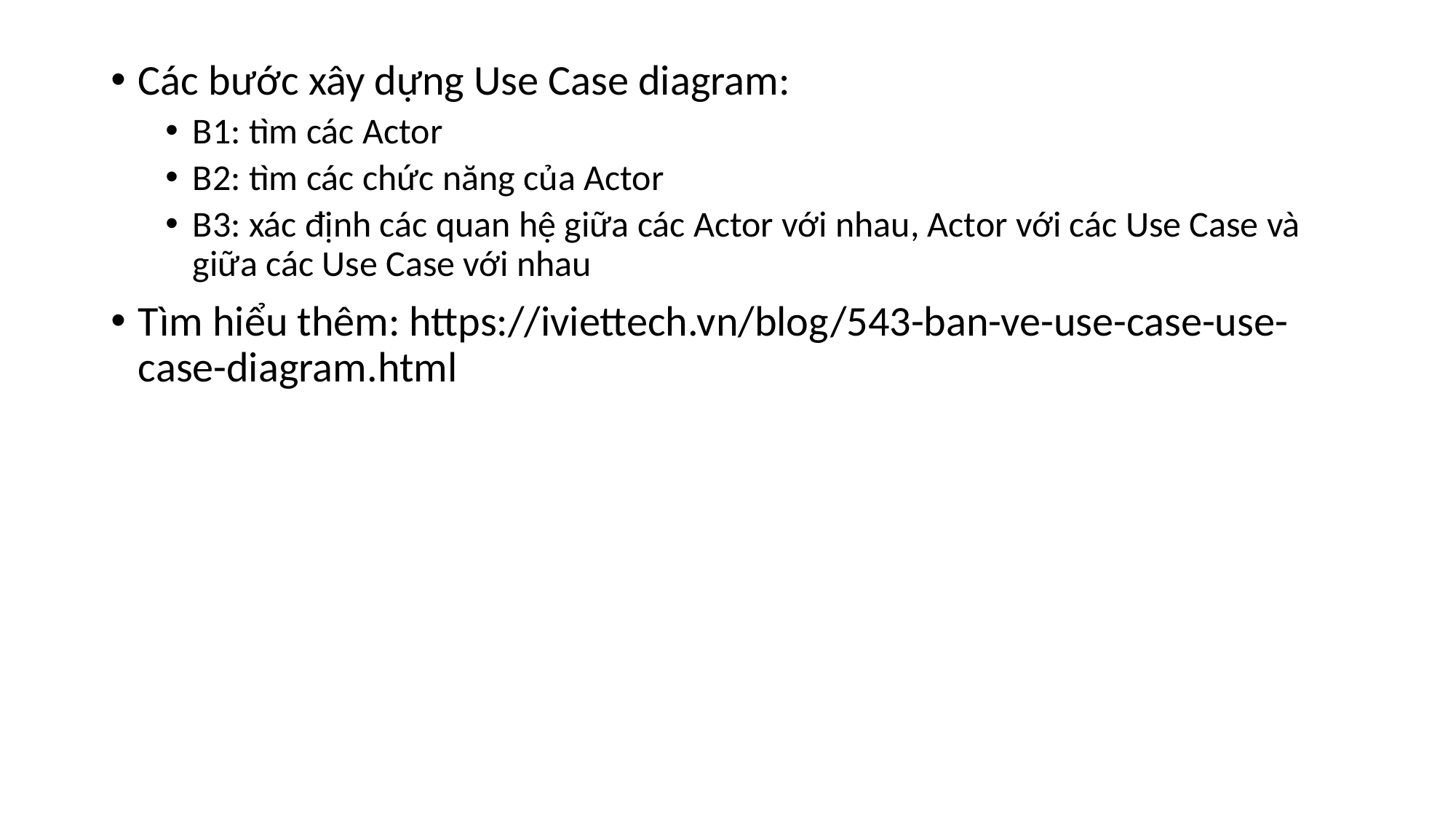

Các bước xây dựng Use Case diagram:
B1: tìm các Actor
B2: tìm các chức năng của Actor
B3: xác định các quan hệ giữa các Actor với nhau, Actor với các Use Case và giữa các Use Case với nhau
Tìm hiểu thêm: https://iviettech.vn/blog/543-ban-ve-use-case-use-case-diagram.html